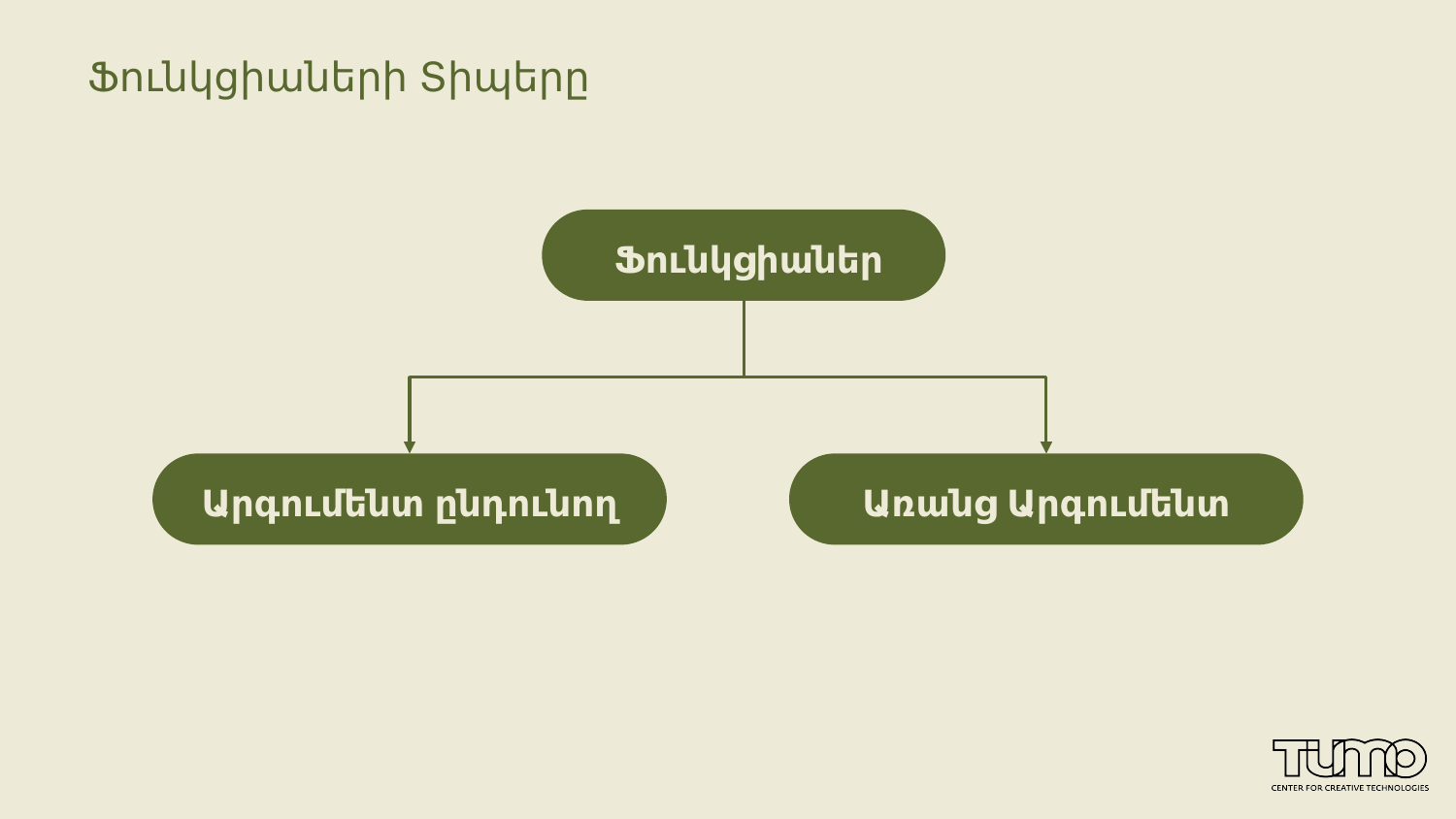

# Ֆունկցիաների Տիպերը

 Ֆունկցիաներ
Արգումենտ ընդունող

Առանց Արգումենտ